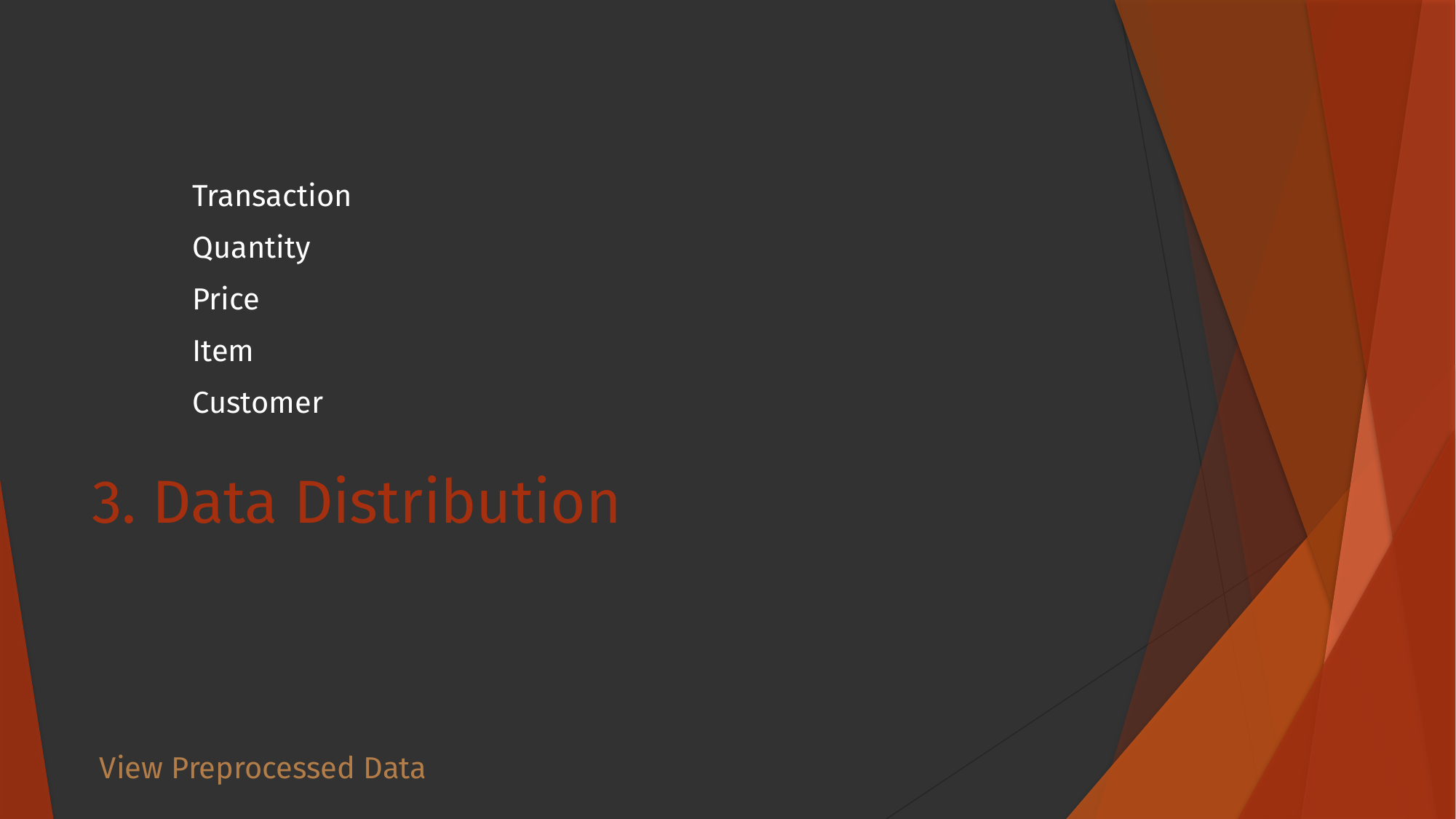

Transaction
Quantity
Price
Item
Customer
# 3. Data Distribution
View Preprocessed Data